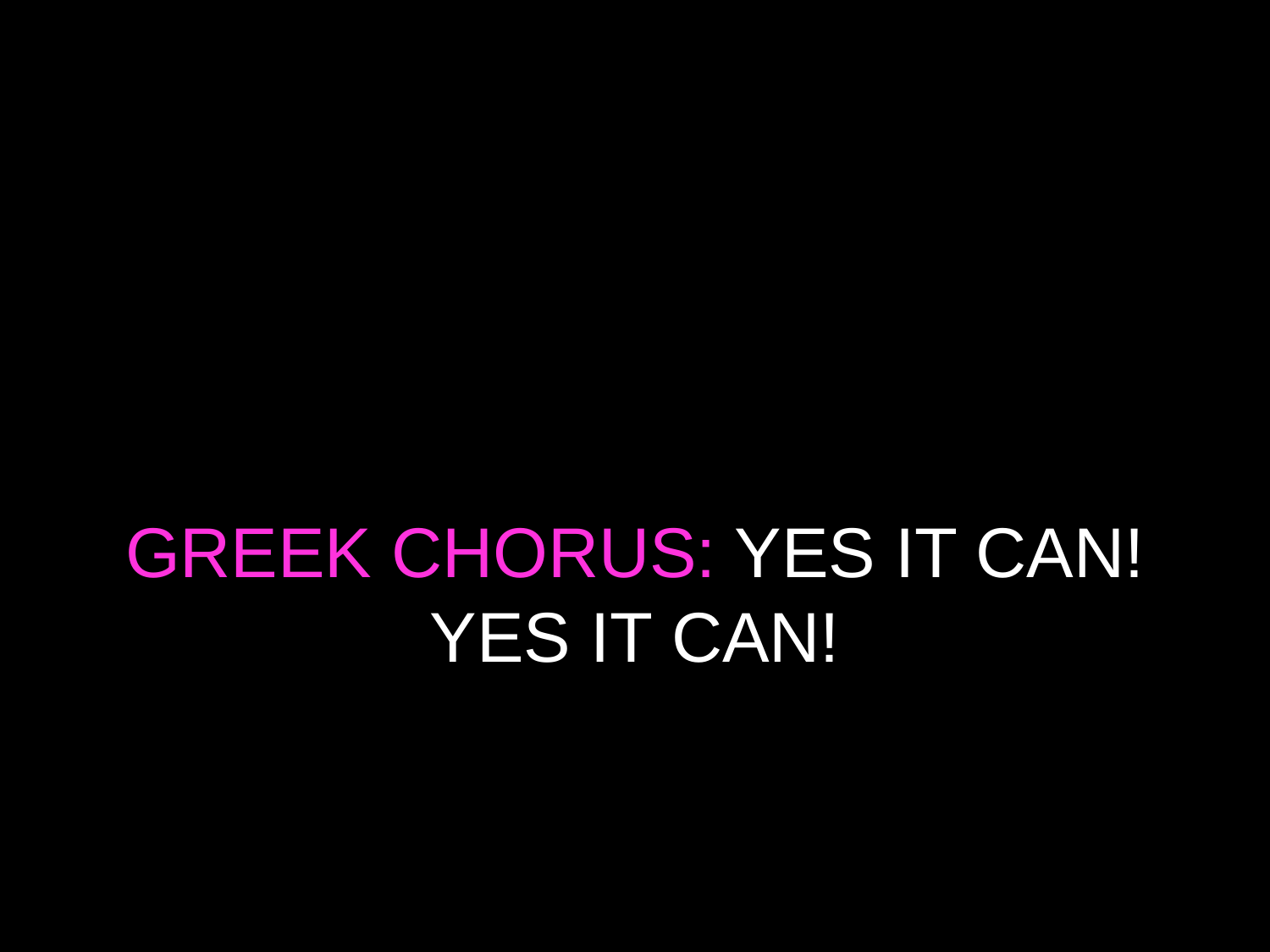

# GREEK CHORUS: YES IT CAN! YES IT CAN!